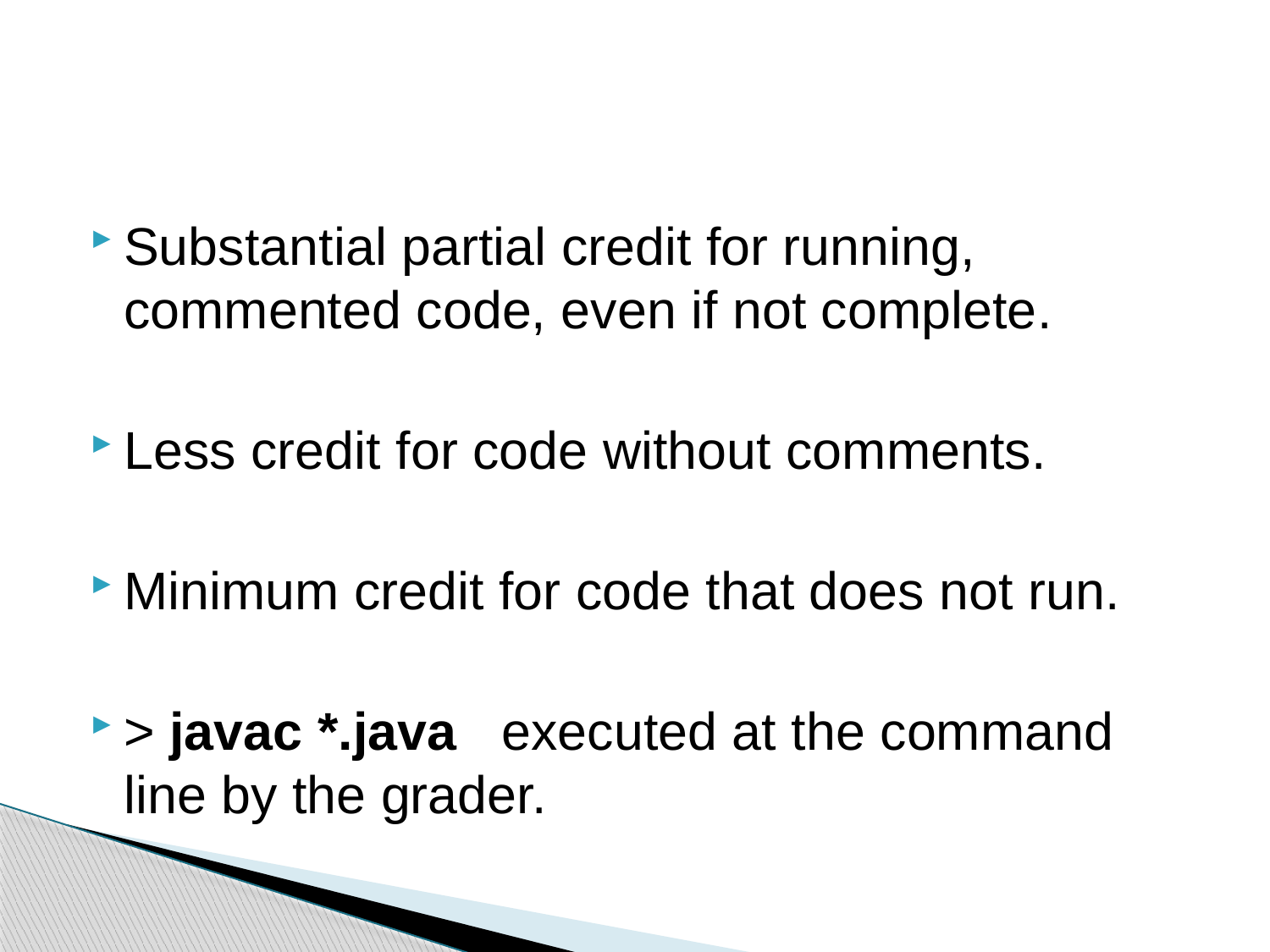

#
Substantial partial credit for running, commented code, even if not complete.

Less credit for code without comments.

Minimum credit for code that does not run.

> javac *.java   executed at the command line by the grader.